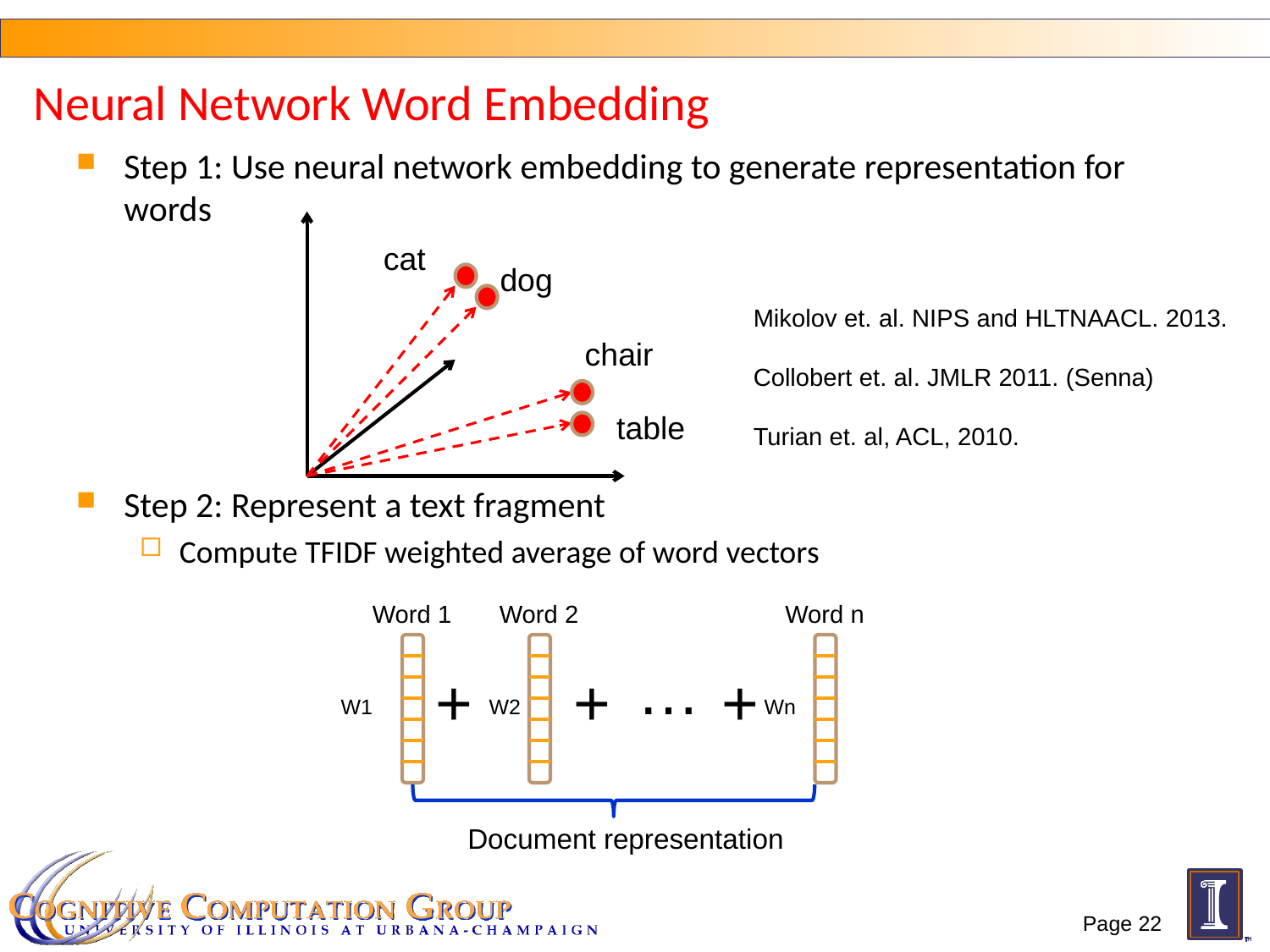

# Neural Network Word Embedding
Step 1: Use neural network embedding to generate representation for words

Step 2: Represent a text fragment
Compute TFIDF weighted average of word vectors

cat
dog

Mikolov et. al. NIPS and HLTNAACL. 2013.

Collobert et. al. JMLR 2011. (Senna)

Turian et. al, ACL, 2010.
chair

table

Word 1
Word 2
Word n

…
+
+
+
W1
W2
Wn
Document representation
Page 22